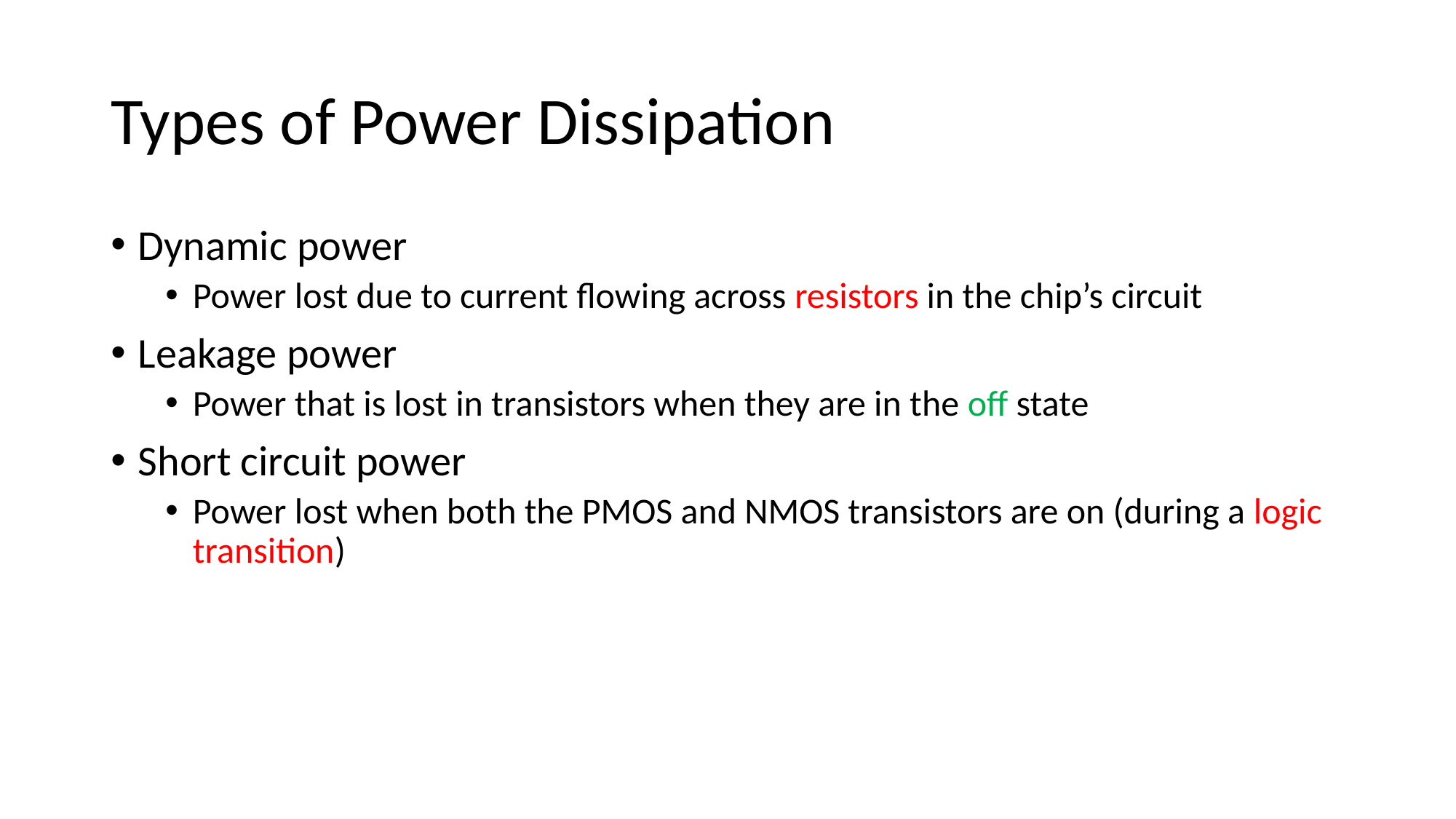

# Types of Power Dissipation
Dynamic power
Power lost due to current flowing across resistors in the chip’s circuit
Leakage power
Power that is lost in transistors when they are in the off state
Short circuit power
Power lost when both the PMOS and NMOS transistors are on (during a logic transition)